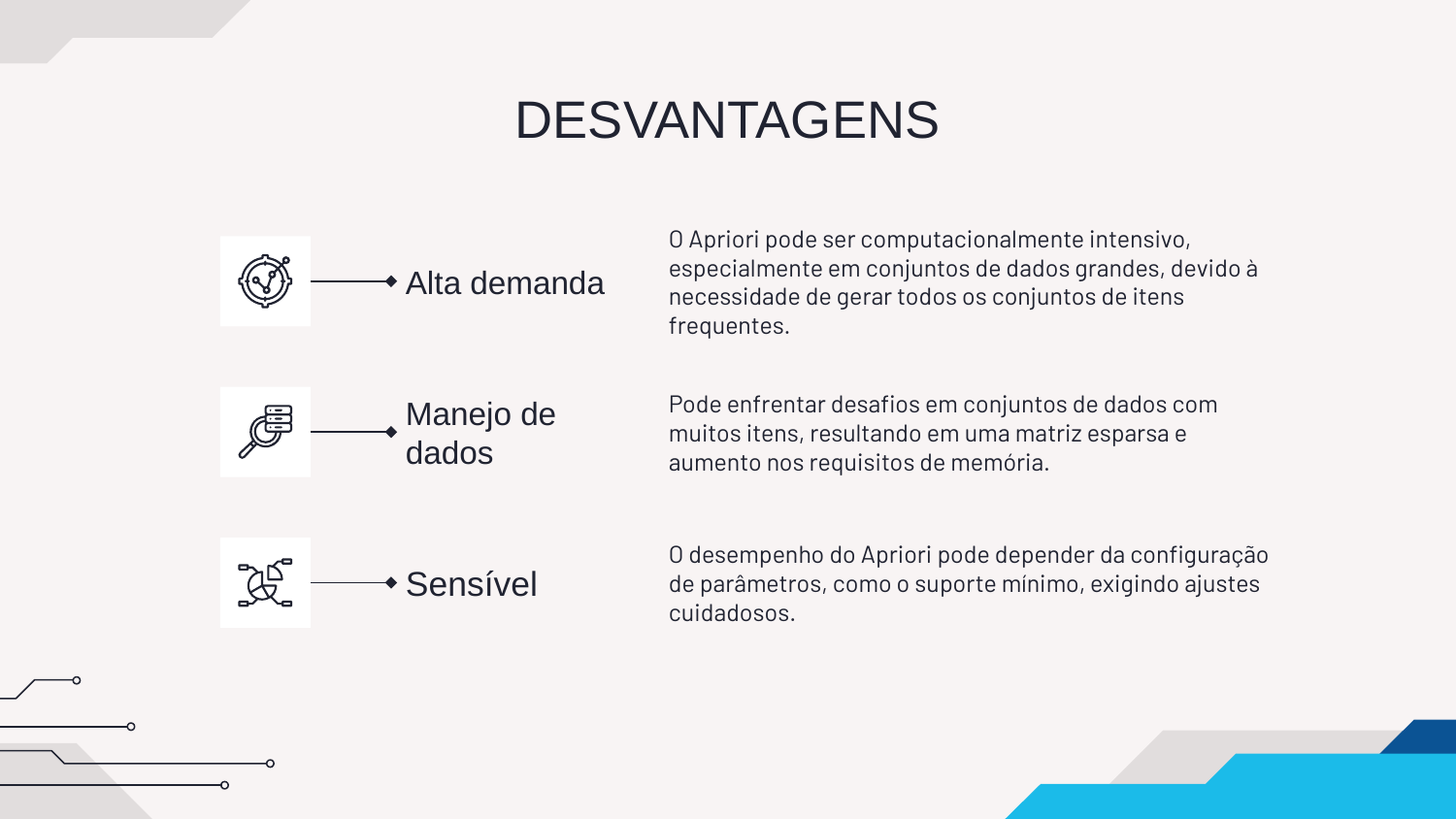

# DESVANTAGENS

Alta demanda
O Apriori pode ser computacionalmente intensivo, especialmente em conjuntos de dados grandes, devido à necessidade de gerar todos os conjuntos de itens frequentes.

Manejo de dados
Pode enfrentar desafios em conjuntos de dados com muitos itens, resultando em uma matriz esparsa e aumento nos requisitos de memória.

Sensível
O desempenho do Apriori pode depender da configuração de parâmetros, como o suporte mínimo, exigindo ajustes cuidadosos.